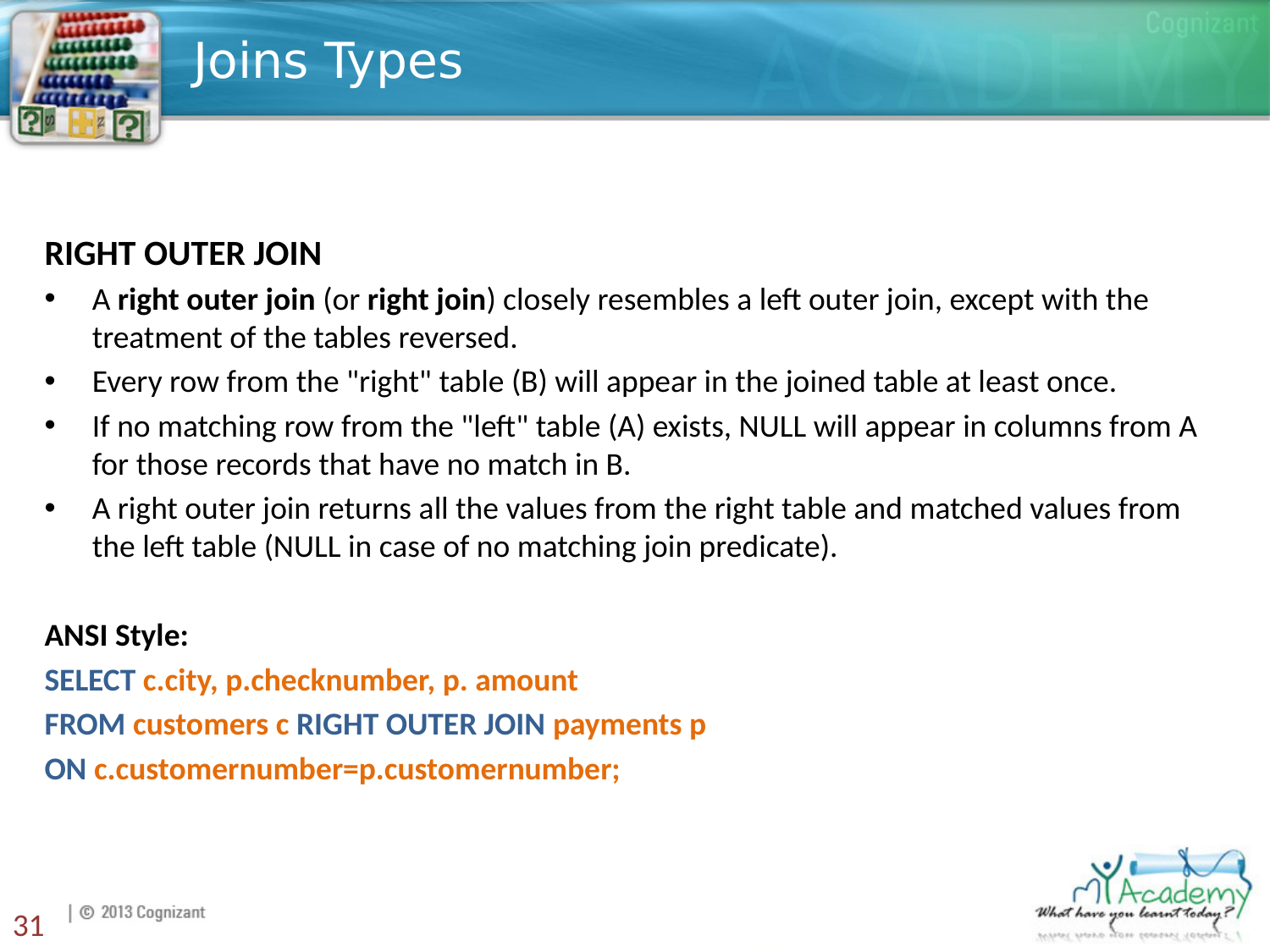

# Joins Types
RIGHT OUTER JOIN
A right outer join (or right join) closely resembles a left outer join, except with the treatment of the tables reversed.
Every row from the "right" table (B) will appear in the joined table at least once.
If no matching row from the "left" table (A) exists, NULL will appear in columns from A for those records that have no match in B.
A right outer join returns all the values from the right table and matched values from the left table (NULL in case of no matching join predicate).

ANSI Style:
SELECT c.city, p.checknumber, p. amount
FROM customers c RIGHT OUTER JOIN payments p
ON c.customernumber=p.customernumber;

31